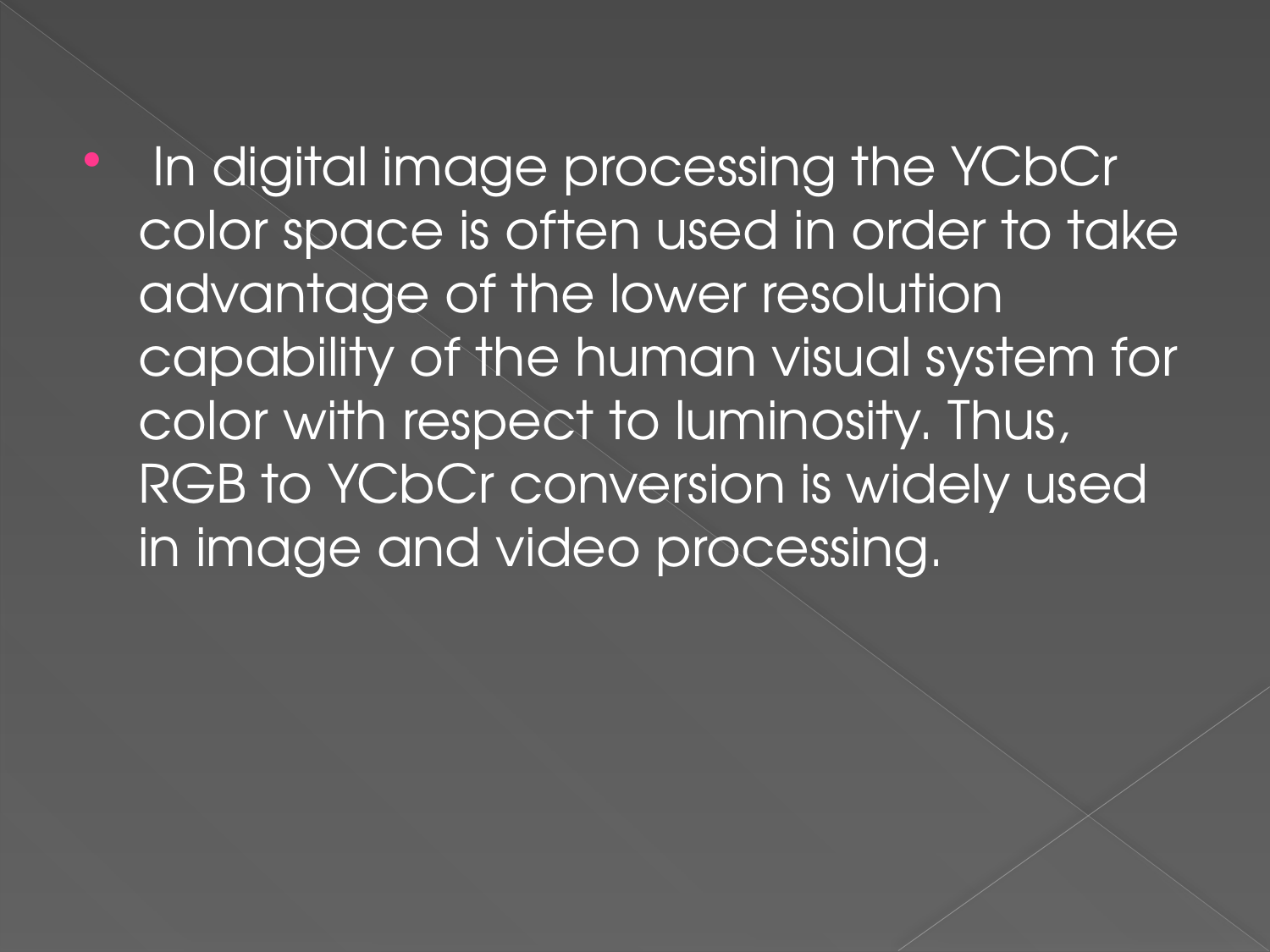

In digital image processing the YCbCr color space is often used in order to take advantage of the lower resolution capability of the human visual system for color with respect to luminosity. Thus, RGB to YCbCr conversion is widely used in image and video processing.